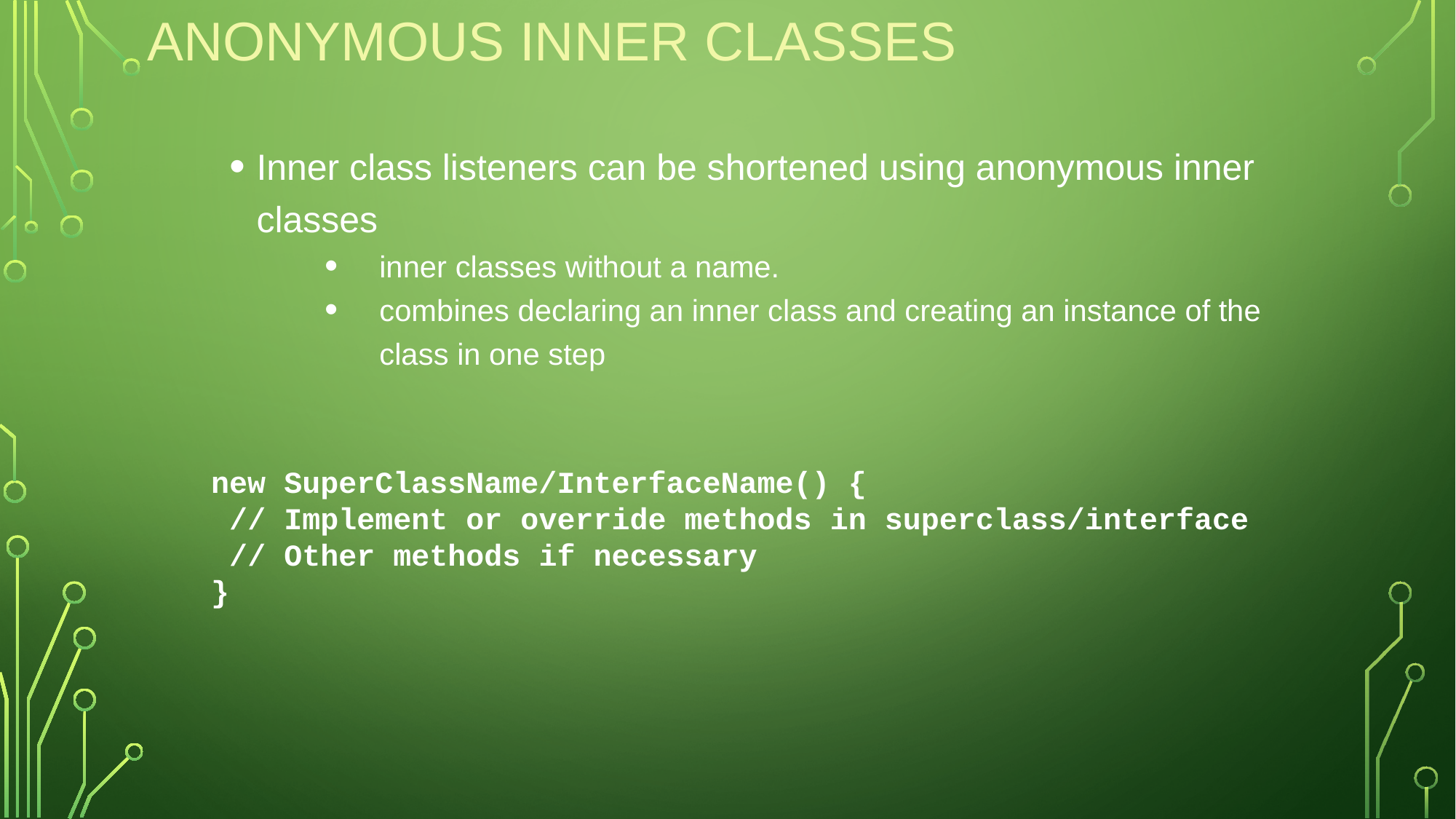

# Anonymous Inner Classes
Inner class listeners can be shortened using anonymous inner classes
inner classes without a name.
combines declaring an inner class and creating an instance of the class in one step
new SuperClassName/InterfaceName() {
 // Implement or override methods in superclass/interface
 // Other methods if necessary
}